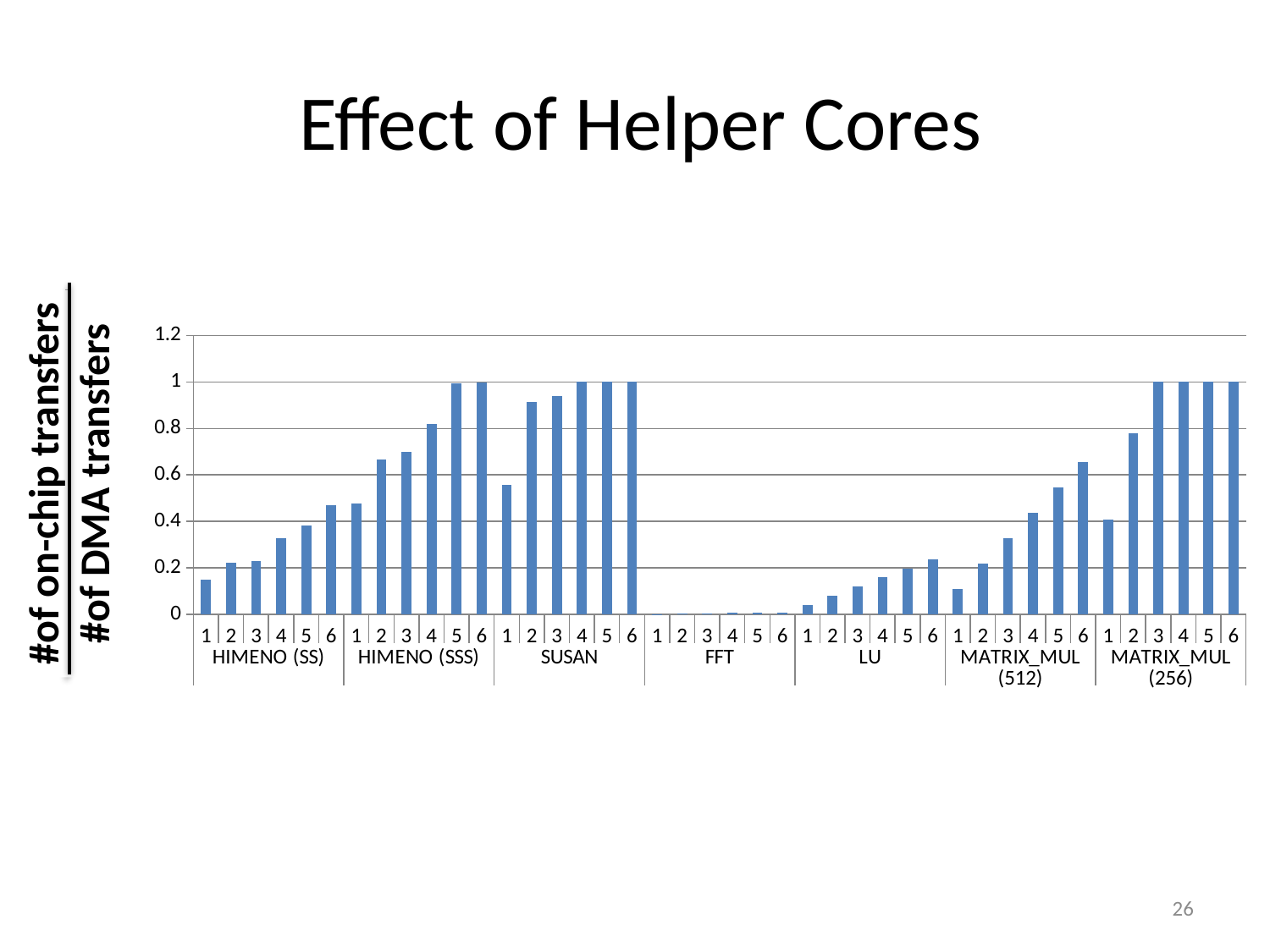

Effect of Helper Cores

### Chart

| Category |  |
|---|---|
| 1 | 0.15040458449052793 |
| 2 | 0.2233212210255669 |
| 3 | 0.2273529861415614 |
| 4 | 0.3264495341601038 |
| 5 | 0.38177625274863836 |
| 6 | 0.46956259917895965 |
| 1 | 0.4784043191361728 |
| 2 | 0.6663660272702395 |
| 3 | 0.6977435990645586 |
| 4 | 0.8189459555714929 |
| 5 | 0.9950997371945918 |
| 6 | 0.9990842125270436 |
| 1 | 0.5585065434949962 |
| 2 | 0.9124228395061734 |
| 3 | 0.9384674922600619 |
| 4 | 1.0 |
| 5 | 1.0 |
| 6 | 1.0 |
| 1 | 0.001302080844951095 |
| 2 | 0.002604162523415668 |
| 3 | 0.003906245032952585 |
| 4 | 0.005208328361428973 |
| 5 | 0.006510412527457855 |
| 6 | 0.007812497516473929 |
| 1 | 0.04003530041475376 |
| 2 | 0.07958653213523675 |
| 3 | 0.11912906256929223 |
| 4 | 0.15836093663100745 |
| 5 | 0.1975501448548362 |
| 6 | 0.2365131650690832 |
| 1 | 0.10937333109541175 |
| 2 | 0.2187466621908238 |
| 3 | 0.32811999328623564 |
| 4 | 0.43749332438164734 |
| 5 | 0.5468666554770586 |
| 6 | 0.6562399865724714 |
| 1 | 0.4062004149884048 |
| 2 | 0.7811546442084712 |
| 3 | 0.9998779445868424 |
| 4 | 0.9998779445868424 |
| 5 | 0.9998779445868424 |
| 6 | 0.9998779445868424 |
#of on-chip transfers
#of DMA transfers
26